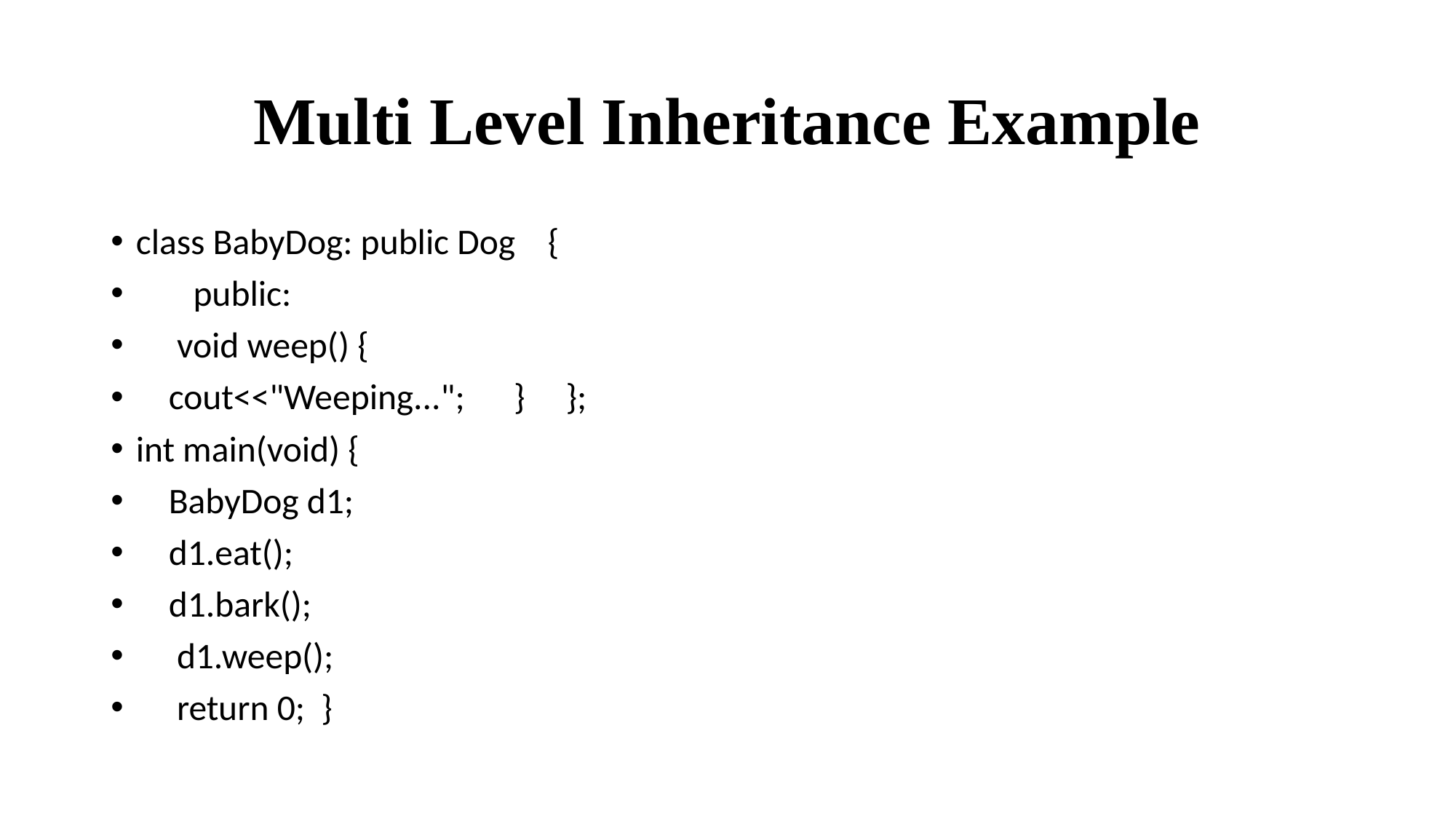

# Multi Level Inheritance Example
class BabyDog: public Dog    {
       public:
     void weep() {
    cout<<"Weeping...";      }     };
int main(void) {
    BabyDog d1;
    d1.eat();
    d1.bark();
     d1.weep();
     return 0;  }